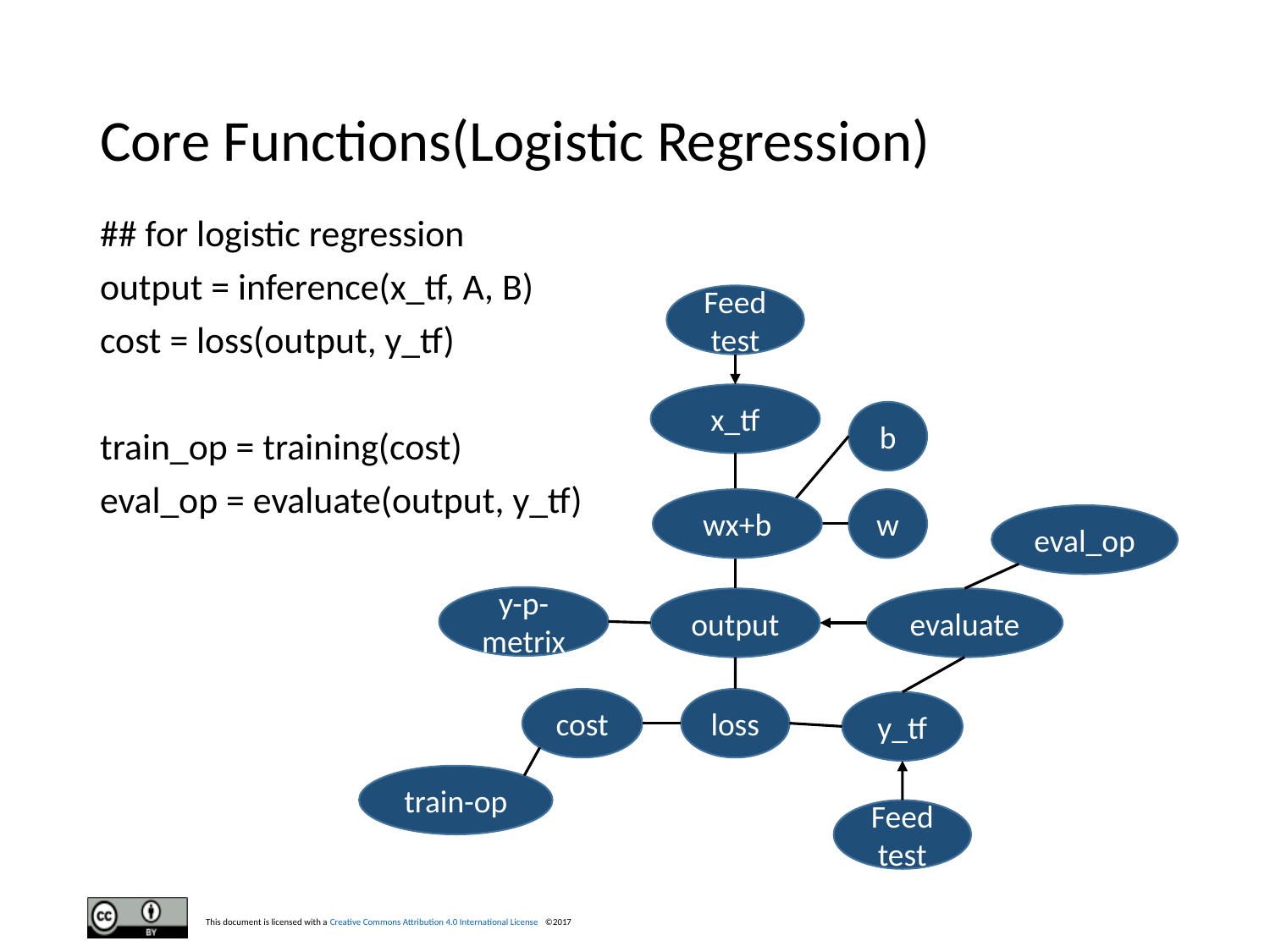

# Core Functions(Logistic Regression)
## for logistic regression
output = inference(x_tf, A, B)
cost = loss(output, y_tf)

train_op = training(cost)
eval_op = evaluate(output, y_tf)

Feed test
x_tf
b
wx+b
w
eval_op
y-p-metrix
output
evaluate
loss
cost
y_tf
train-op
Feed test